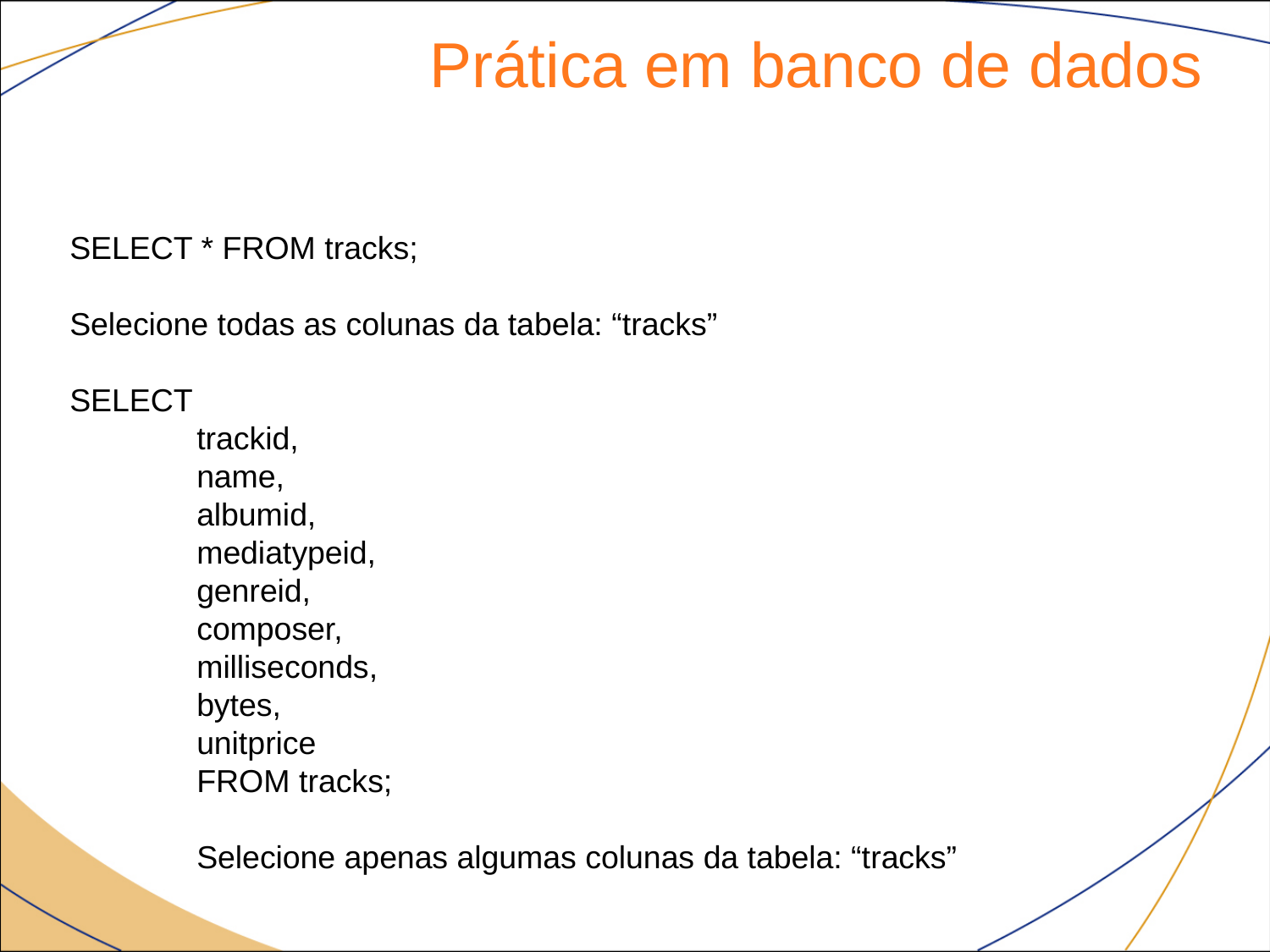

Prática em banco de dados
SELECT * FROM tracks;

Selecione todas as colunas da tabela: “tracks”

SELECT
	trackid,
name,
albumid,
mediatypeid,
genreid,
composer,
milliseconds,
bytes,
unitprice
FROM tracks;

Selecione apenas algumas colunas da tabela: “tracks”